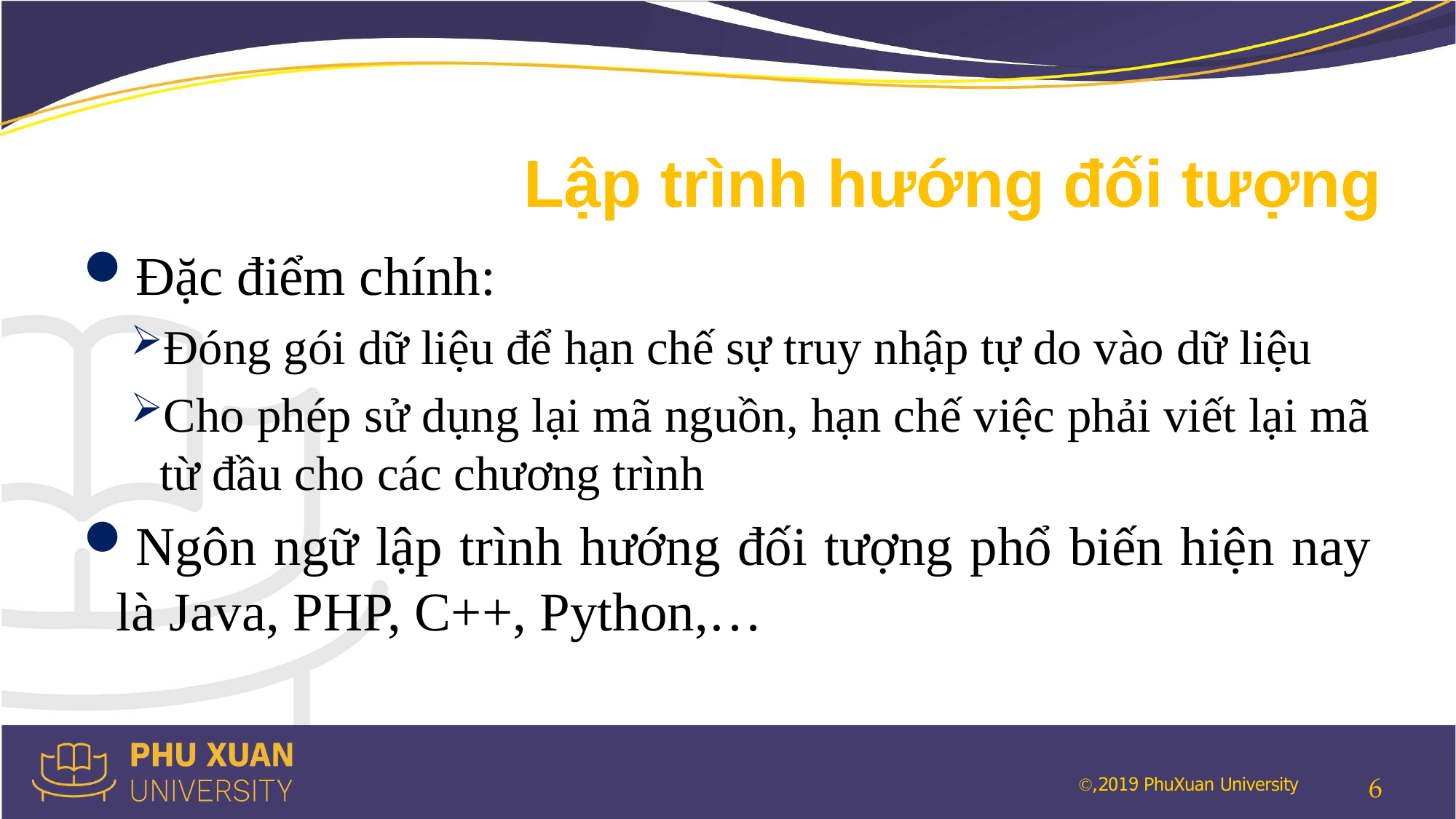

# Lập trình hướng đối tượng
Đặc điểm chính:
Đóng gói dữ liệu để hạn chế sự truy nhập tự do vào dữ liệu
Cho phép sử dụng lại mã nguồn, hạn chế việc phải viết lại mã từ đầu cho các chương trình
Ngôn ngữ lập trình hướng đối tượng phổ biến hiện nay là Java, PHP, C++, Python,…
6